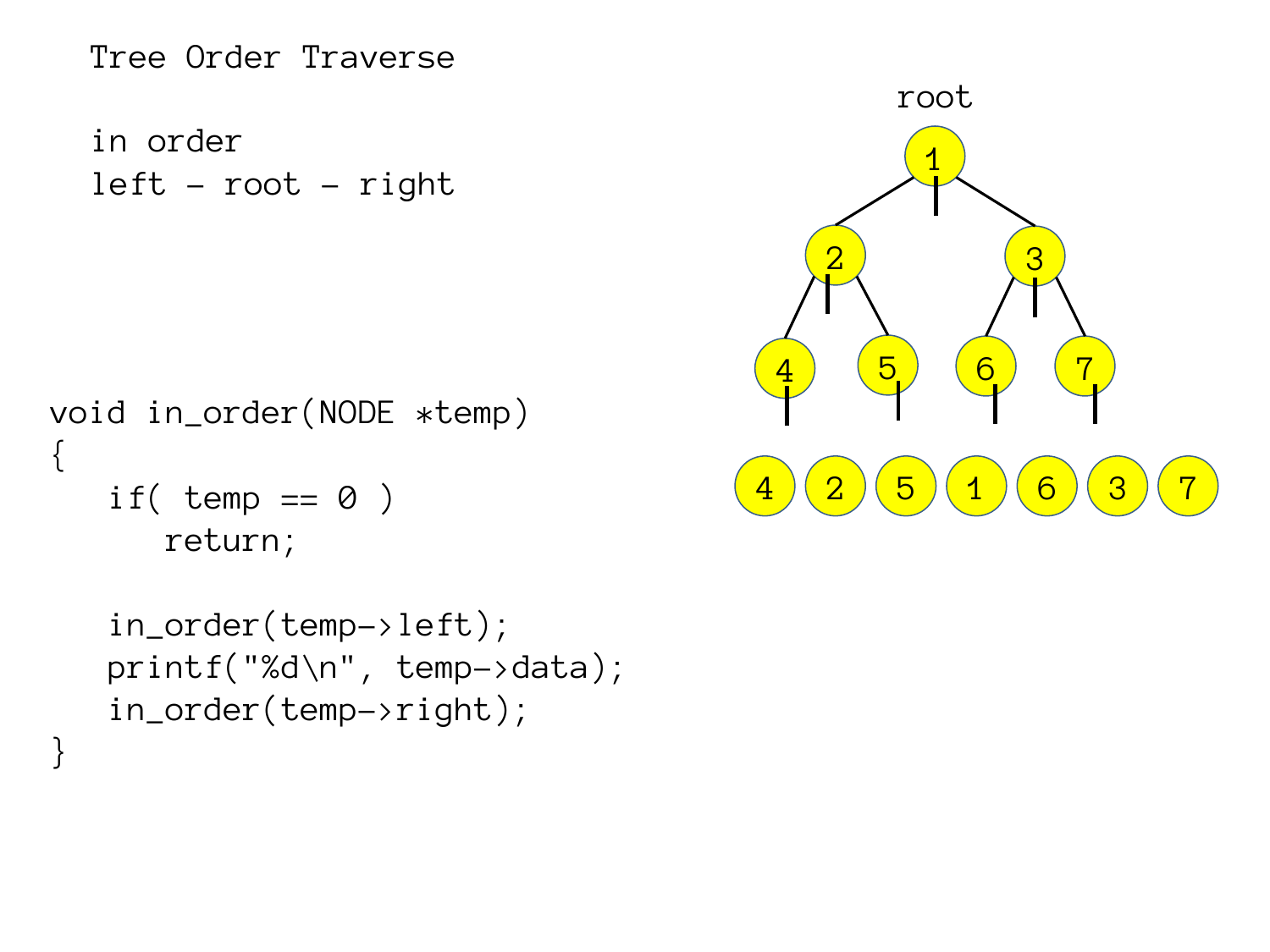

Tree Order Traverse

in order
left - root - right
root
1
2
3
5
6
7
4

void in_order(NODE *temp)
{
   if( temp == 0 )
      return;

   in_order(temp->left);
   printf("%d\n", temp->data);
   in_order(temp->right);
}

4
2
5
1
6
3
7